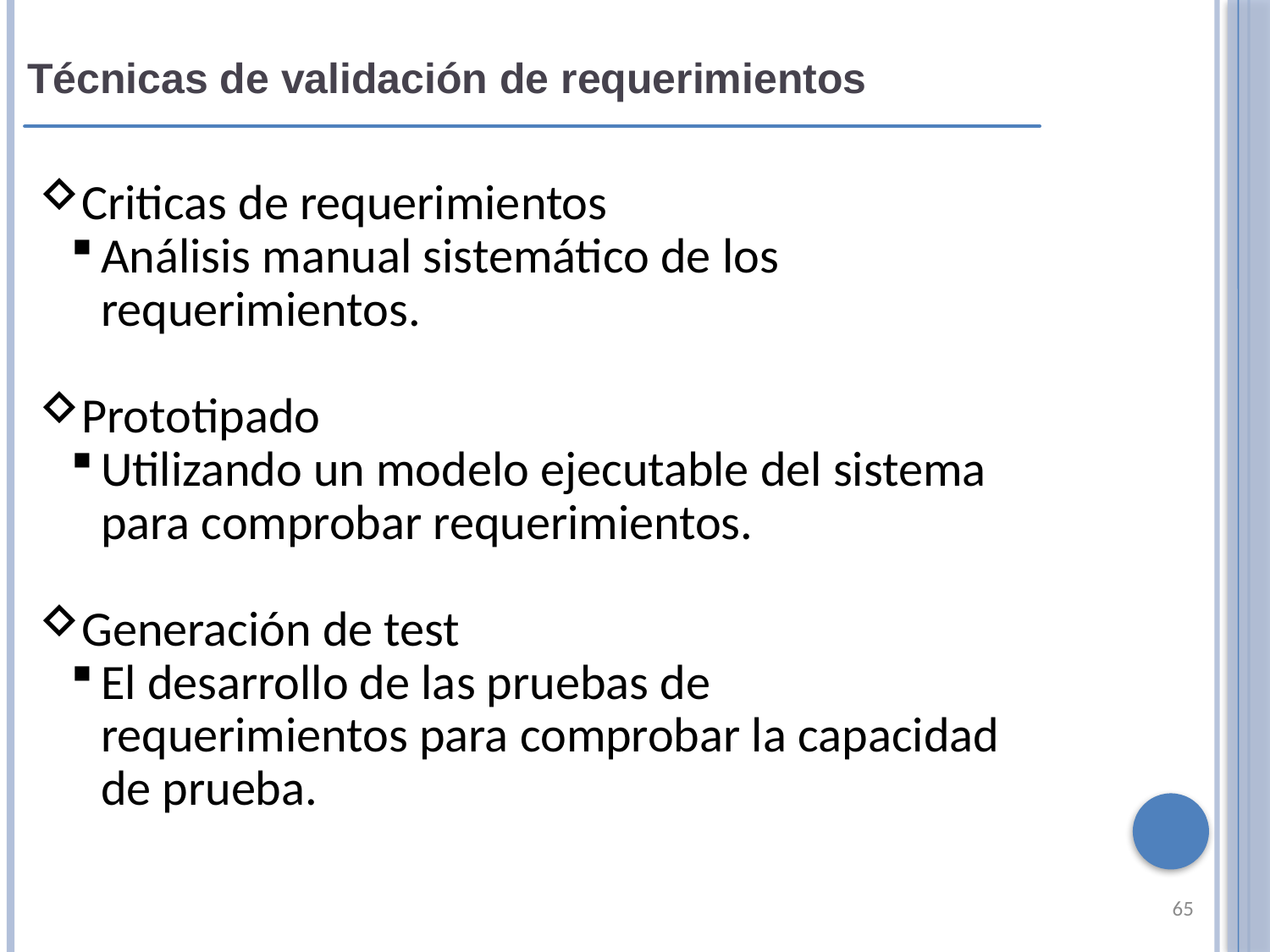

Técnicas de validación de requerimientos

Criticas de requerimientos
Análisis manual sistemático de los requerimientos.

Prototipado
Utilizando un modelo ejecutable del sistema para comprobar requerimientos.

Generación de test
El desarrollo de las pruebas de requerimientos para comprobar la capacidad de prueba.

65